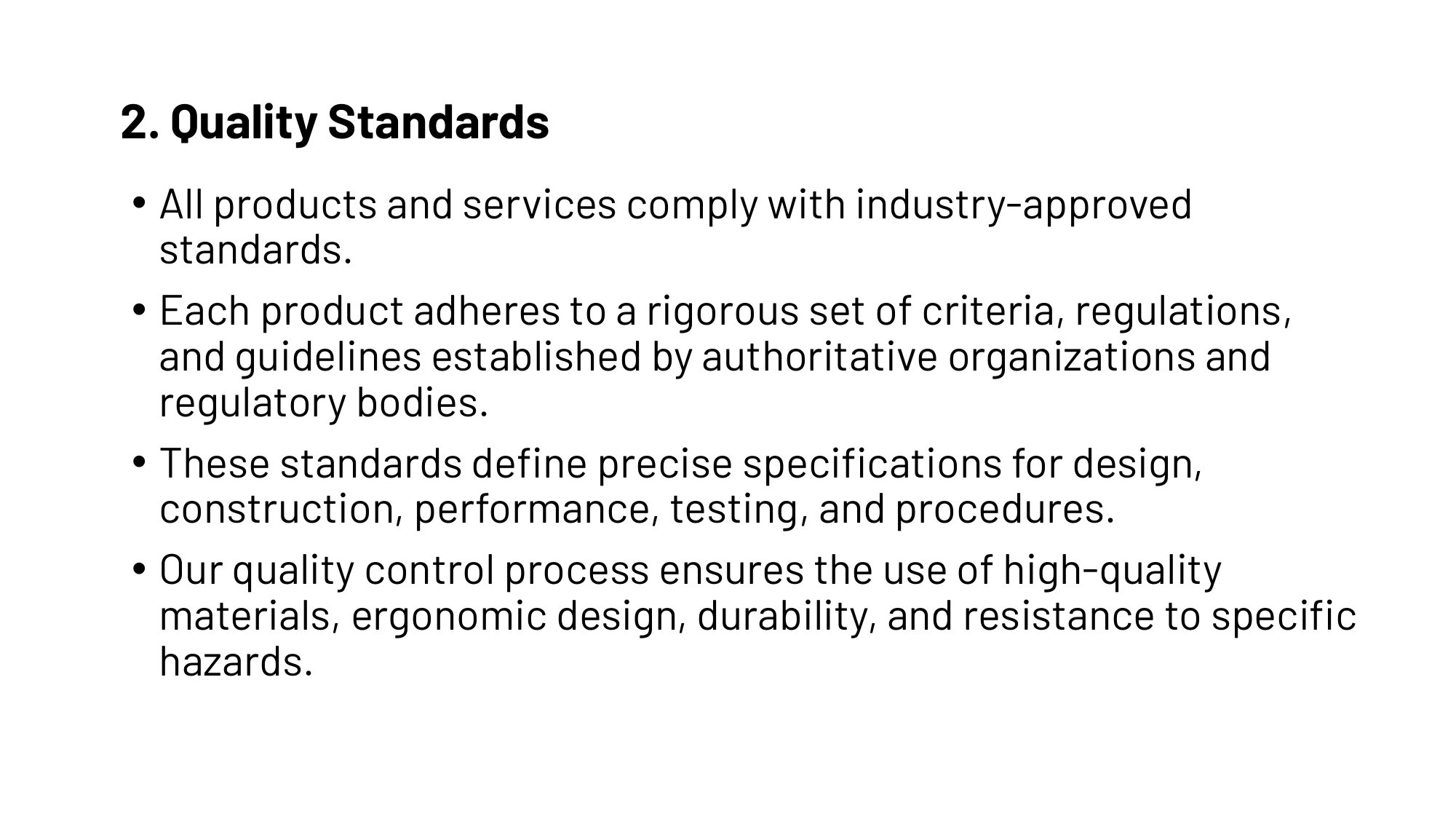

# 2. Quality Standards
All products and services comply with industry-approved standards.
Each product adheres to a rigorous set of criteria, regulations, and guidelines established by authoritative organizations and regulatory bodies.
These standards define precise specifications for design, construction, performance, testing, and procedures.
Our quality control process ensures the use of high-quality materials, ergonomic design, durability, and resistance to specific hazards.